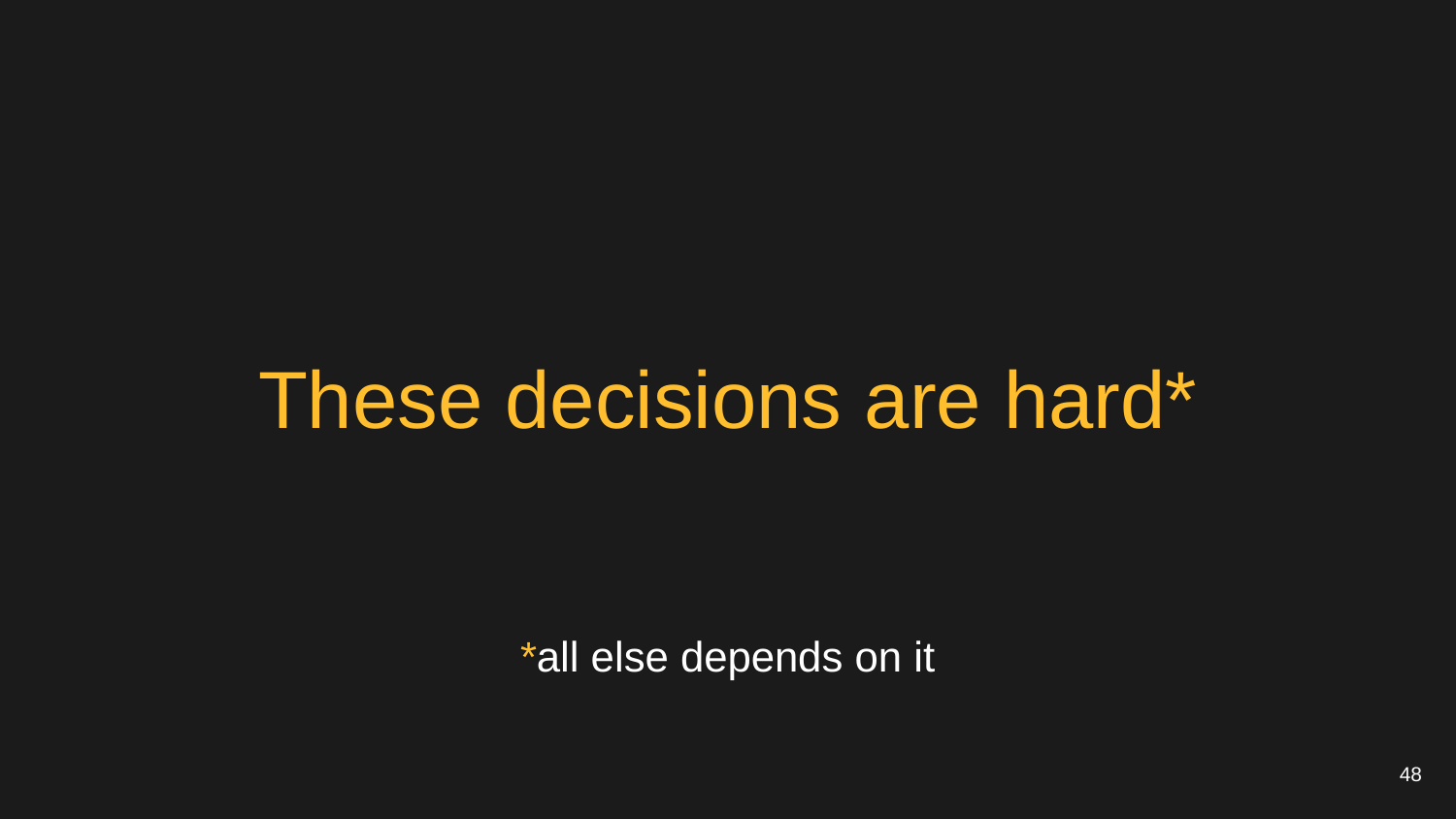

# These decisions are hard*
*all else depends on it

48